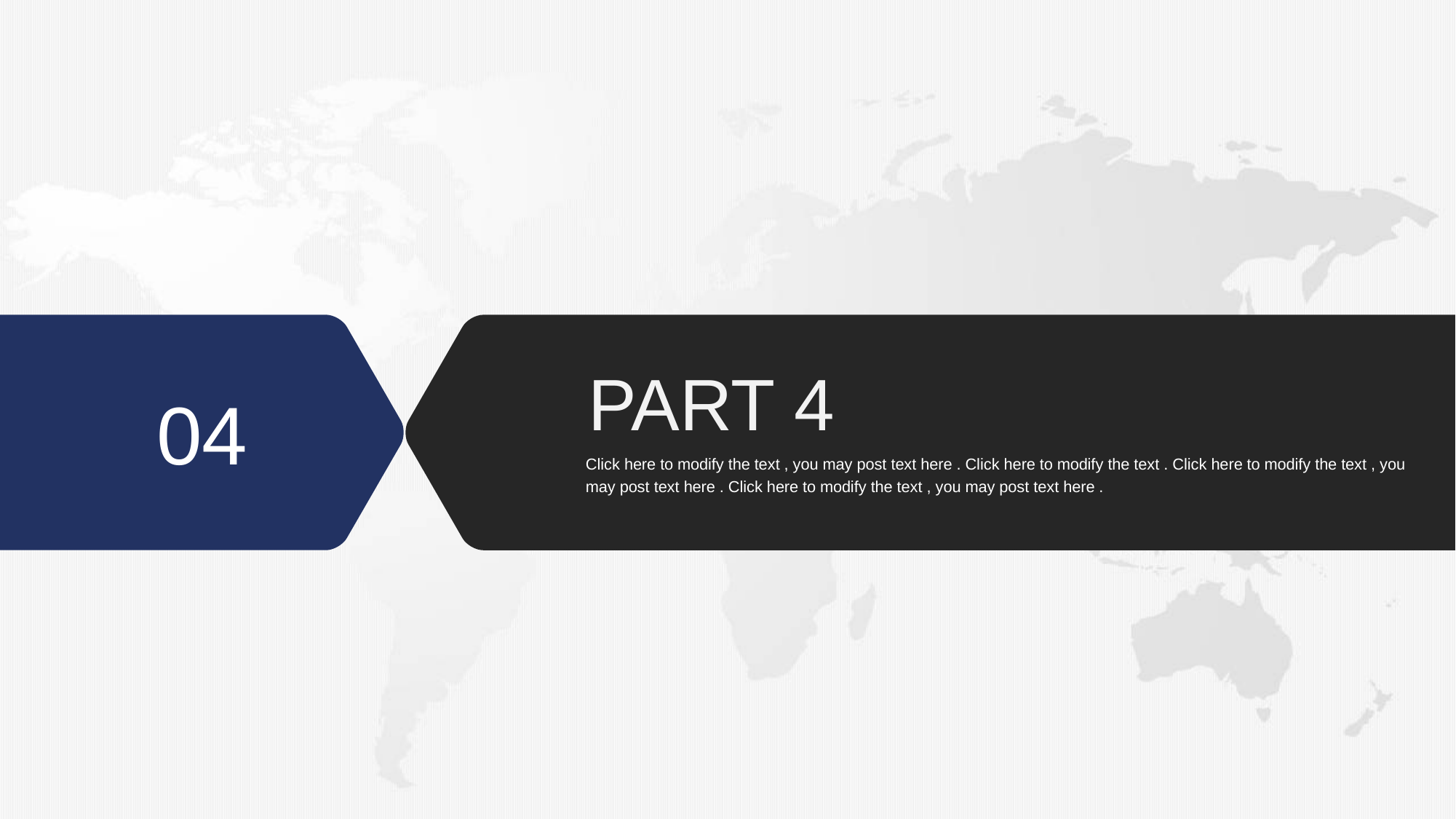

PART 4
04
Click here to modify the text , you may post text here . Click here to modify the text . Click here to modify the text , you may post text here . Click here to modify the text , you may post text here .